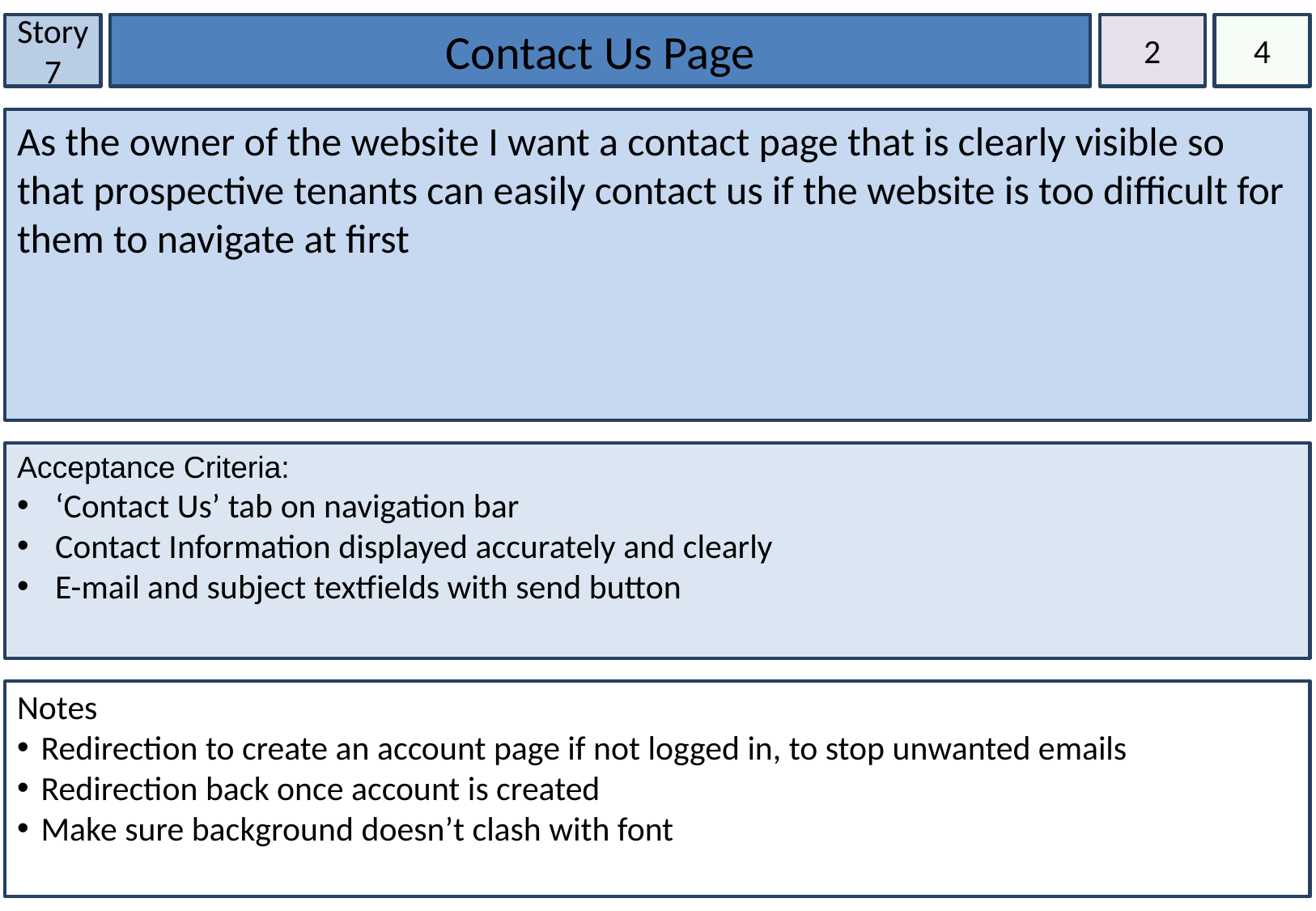

Story 7
Contact Us Page
2
4
As the owner of the website I want a contact page that is clearly visible so that prospective tenants can easily contact us if the website is too difficult for them to navigate at first
Acceptance Criteria:
‘Contact Us’ tab on navigation bar
Contact Information displayed accurately and clearly
E-mail and subject textfields with send button
Notes
Redirection to create an account page if not logged in, to stop unwanted emails
Redirection back once account is created
Make sure background doesn’t clash with font